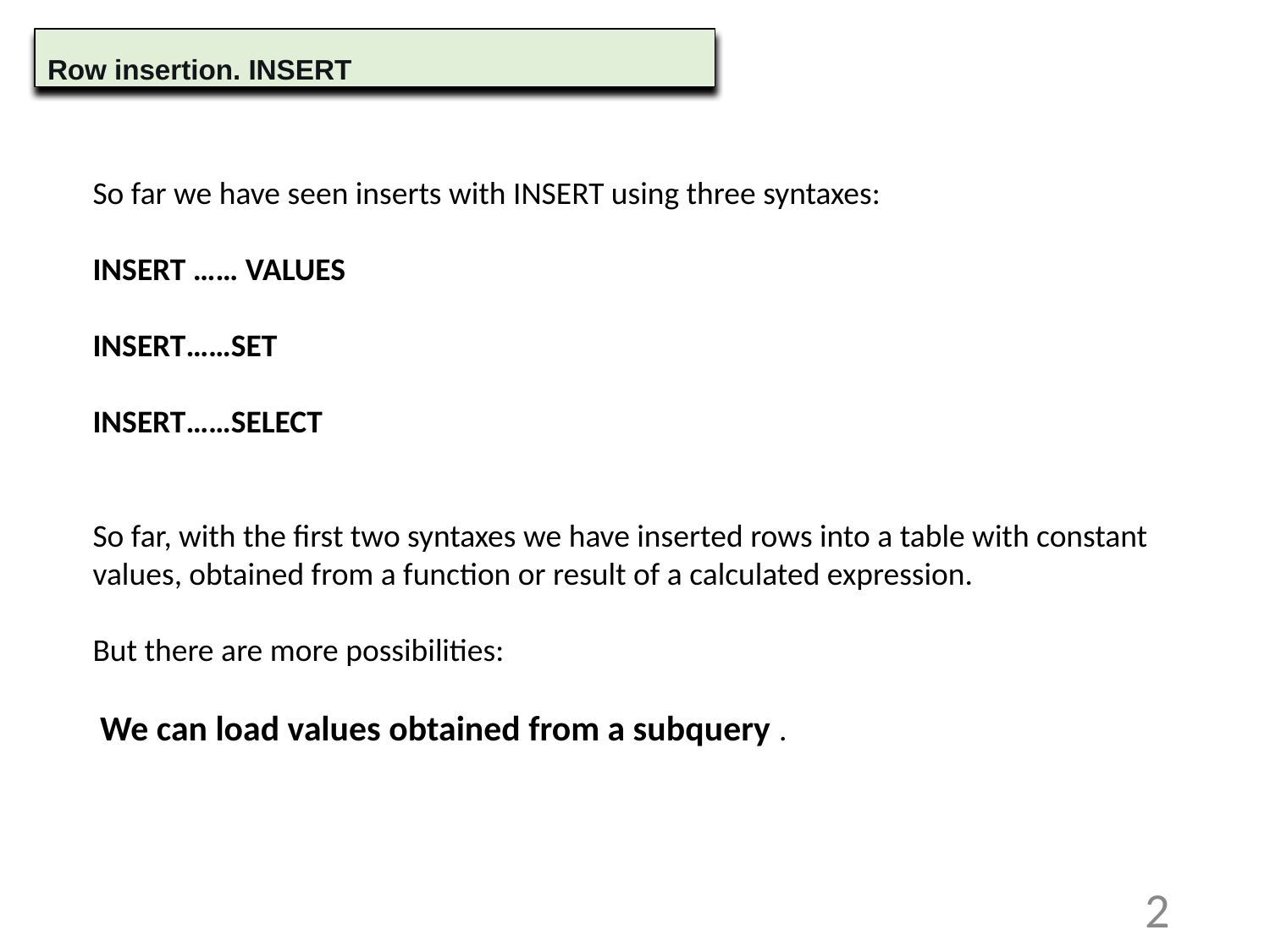

Row insertion. INSERT
So far we have seen inserts with INSERT using three syntaxes:

INSERT …… VALUES

INSERT……SET

INSERT……SELECT

So far, with the first two syntaxes we have inserted rows into a table with constant values, obtained from a function or result of a calculated expression.

But there are more possibilities:

 We can load values obtained from a subquery .
2